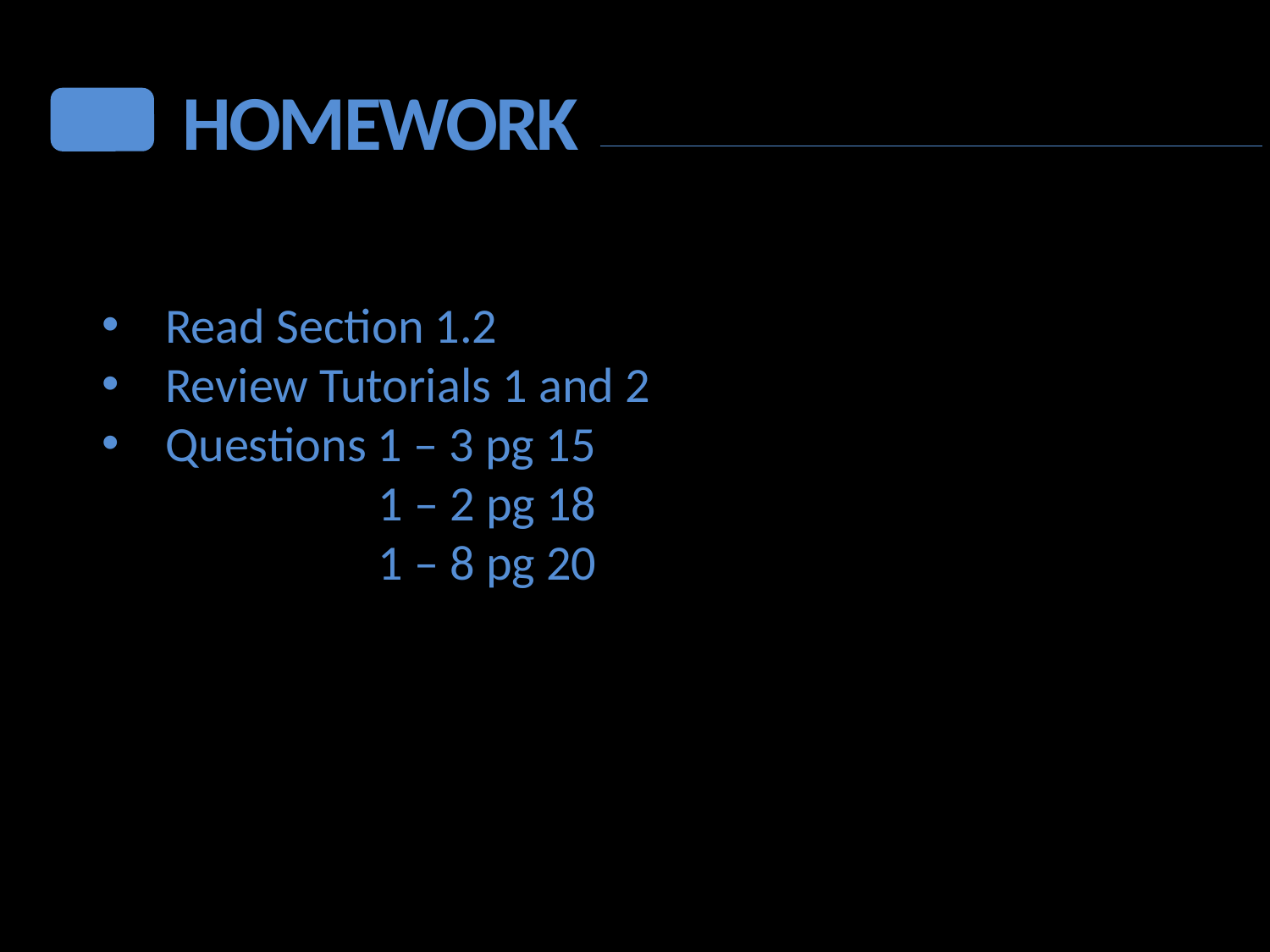

HOMEWORK

Read Section 1.2
Review Tutorials 1 and 2
Questions 1 – 3 pg 15
		  1 – 2 pg 18
		  1 – 8 pg 20